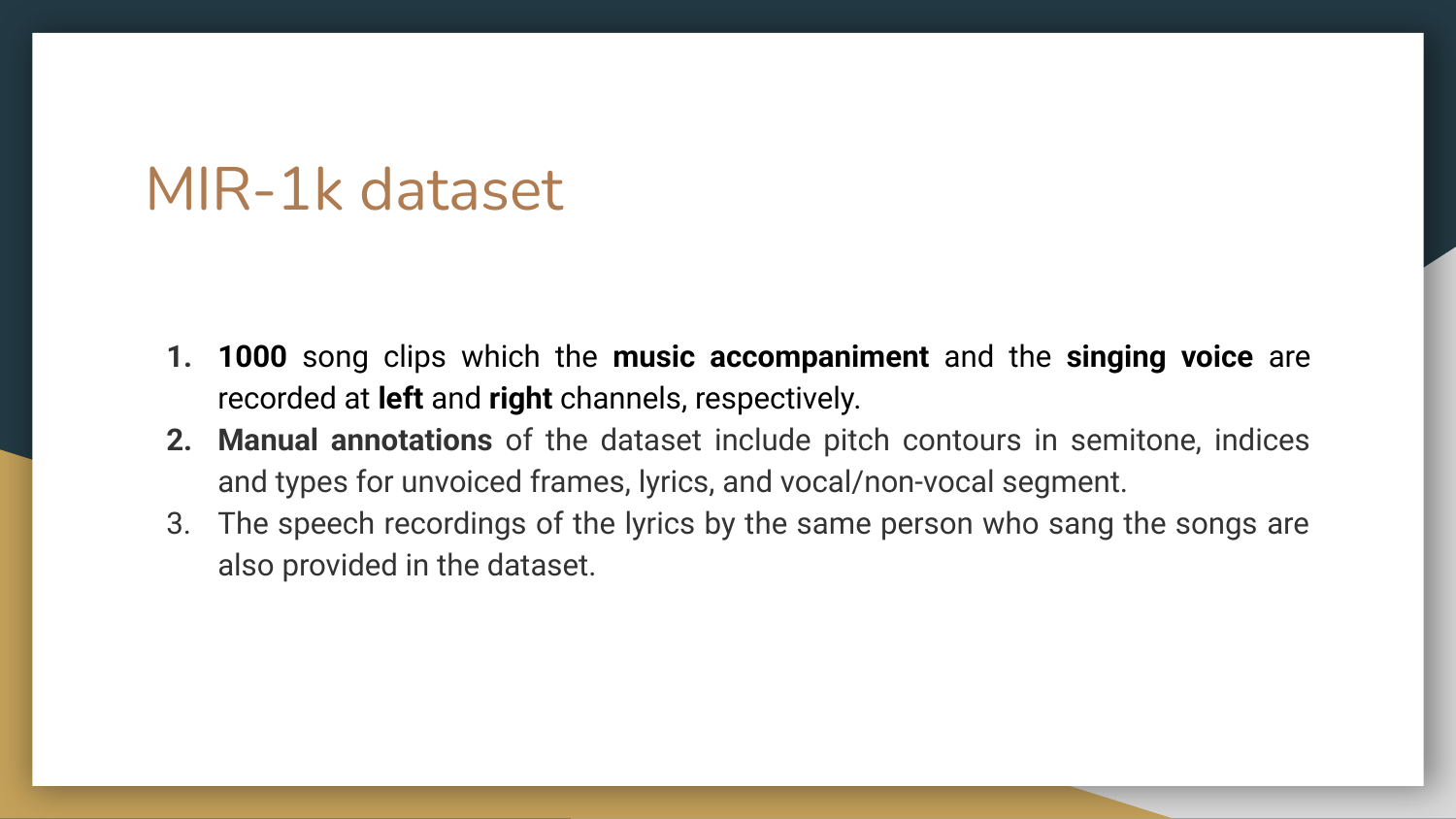

# MIR-1k dataset
1000 song clips which the music accompaniment and the singing voice are recorded at left and right channels, respectively.
Manual annotations of the dataset include pitch contours in semitone, indices and types for unvoiced frames, lyrics, and vocal/non-vocal segment.
The speech recordings of the lyrics by the same person who sang the songs are also provided in the dataset.